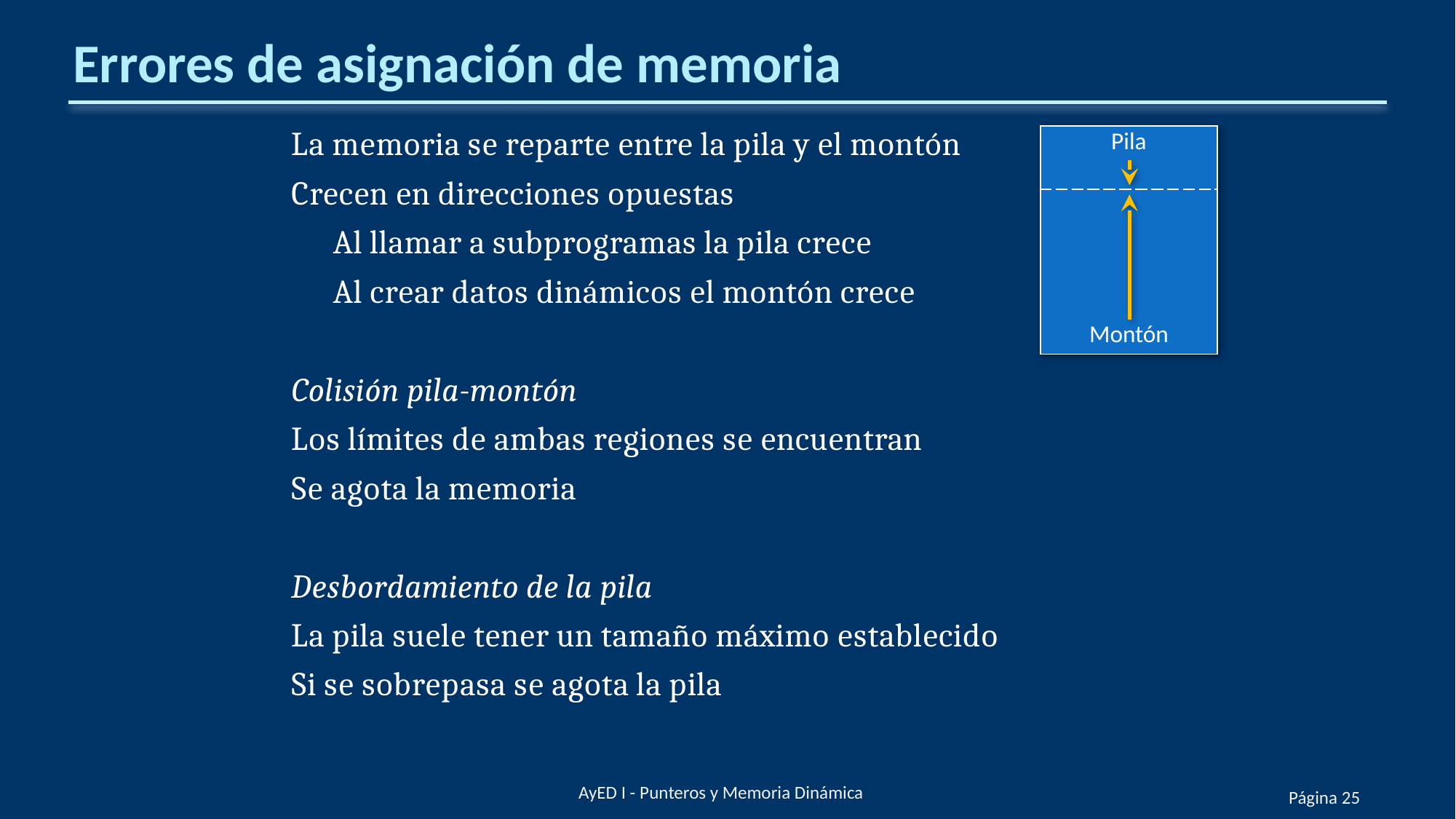

# Errores de asignación de memoria
La memoria se reparte entre la pila y el montón
Crecen en direcciones opuestas
Al llamar a subprogramas la pila crece
Al crear datos dinámicos el montón crece

Colisión pila-montón
Los límites de ambas regiones se encuentran
Se agota la memoria

Desbordamiento de la pila
La pila suele tener un tamaño máximo establecido
Si se sobrepasa se agota la pila
| Pila |
| --- |
| Montón |
AyED I - Punteros y Memoria Dinámica
Página 25